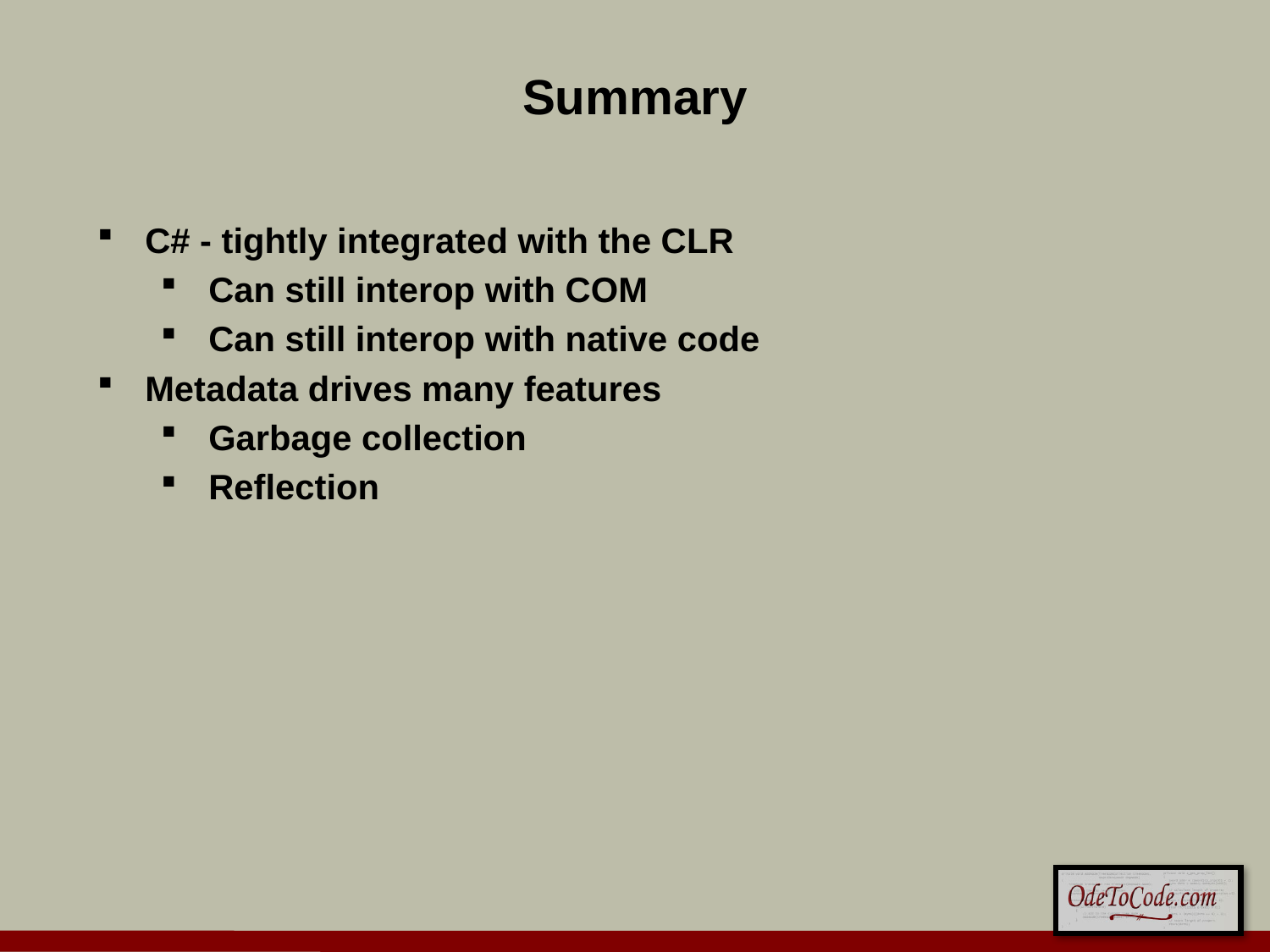

# Summary

C# - tightly integrated with the CLR
Can still interop with COM
Can still interop with native code
Metadata drives many features
Garbage collection
Reflection